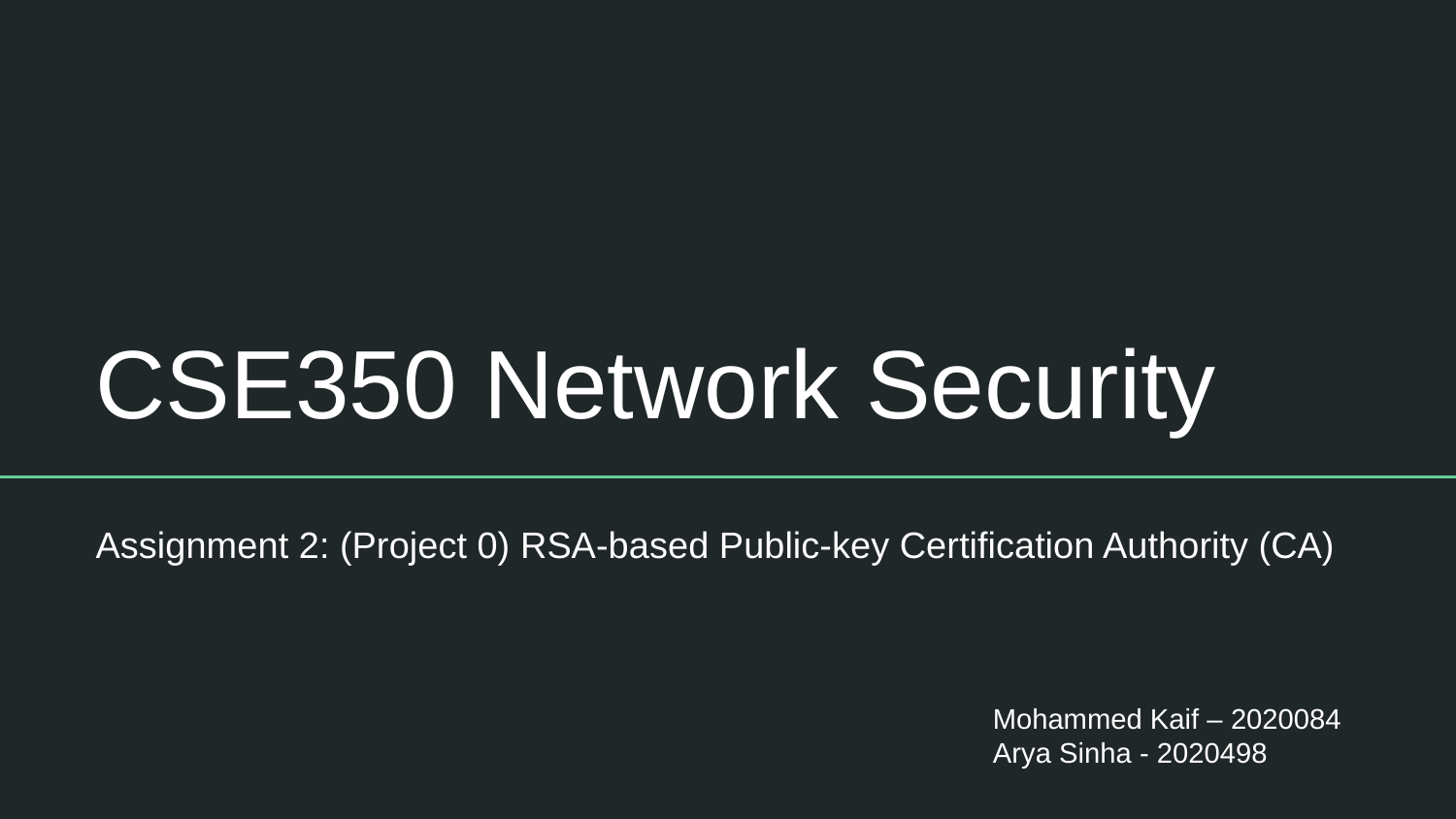

# CSE350 Network Security
Assignment 2: (Project 0) RSA-based Public-key Certification Authority (CA)
Mohammed Kaif – 2020084
Arya Sinha - 2020498